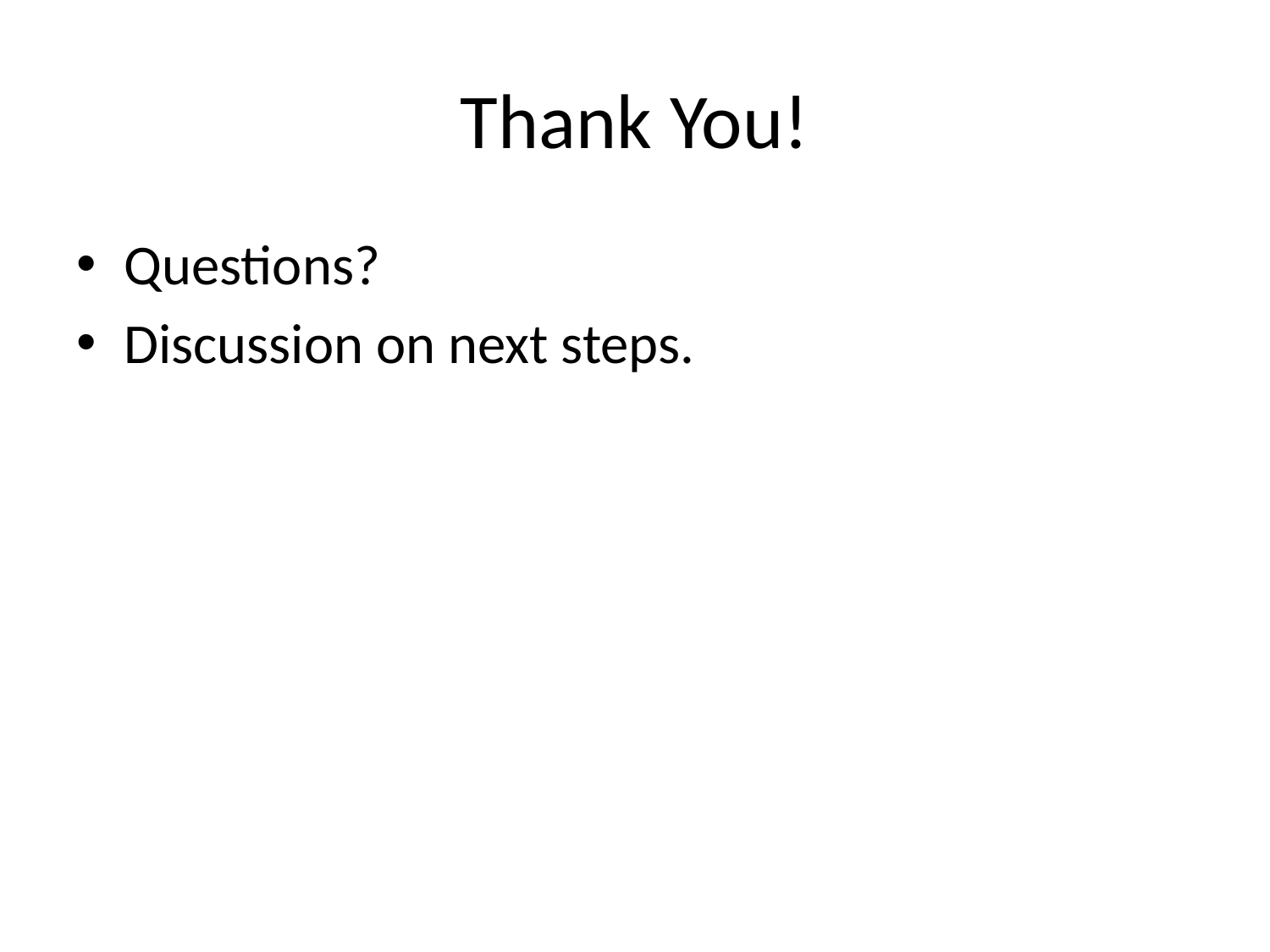

# Thank You!
Questions?
Discussion on next steps.